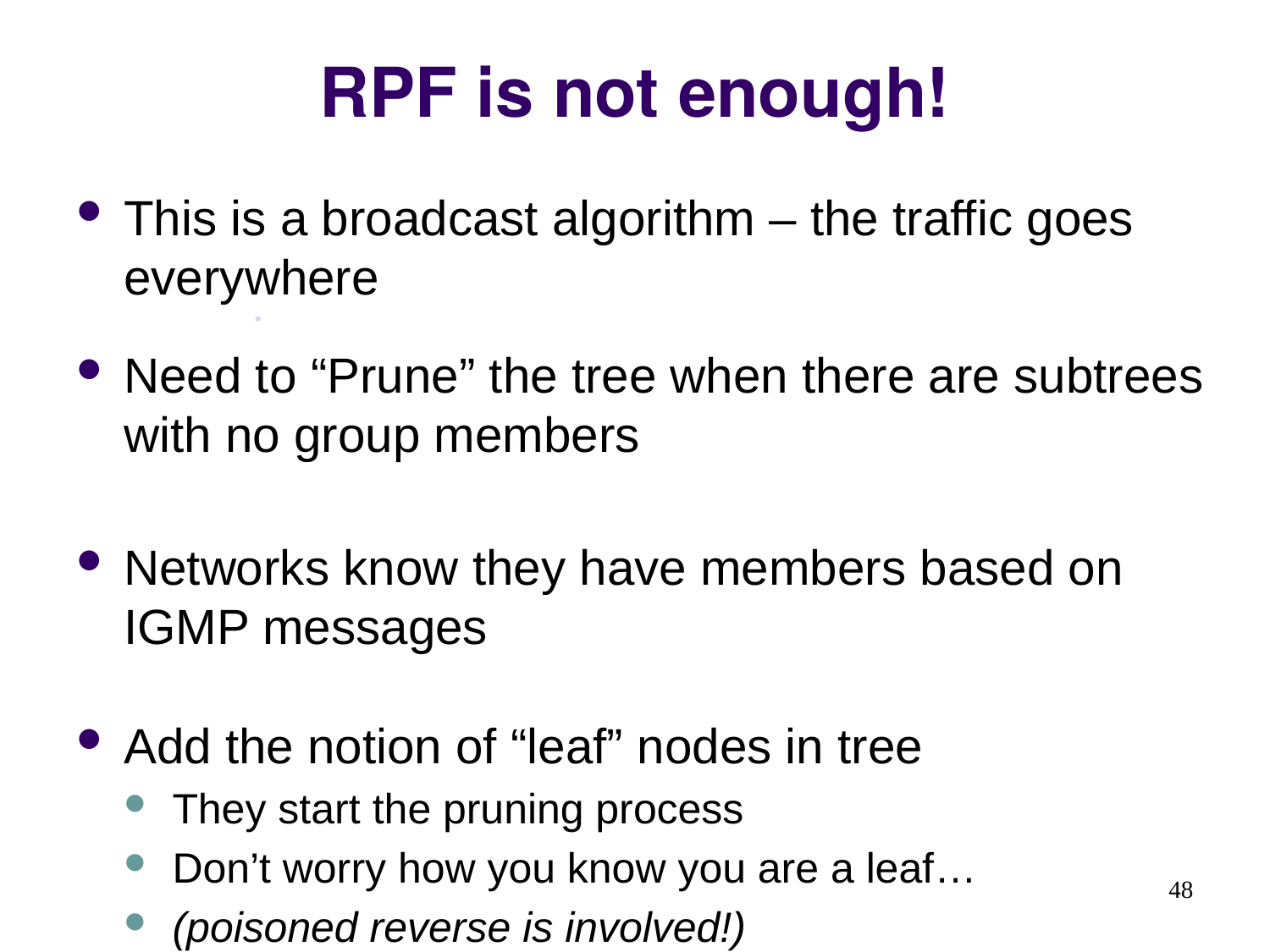

# RPF is not enough!
This is a broadcast algorithm – the traffic goes everywhere

Need to “Prune” the tree when there are subtrees with no group members

Networks know they have members based on IGMP messages

Add the notion of “leaf” nodes in tree
They start the pruning process
Don’t worry how you know you are a leaf…
(poisoned reverse is involved!)

48